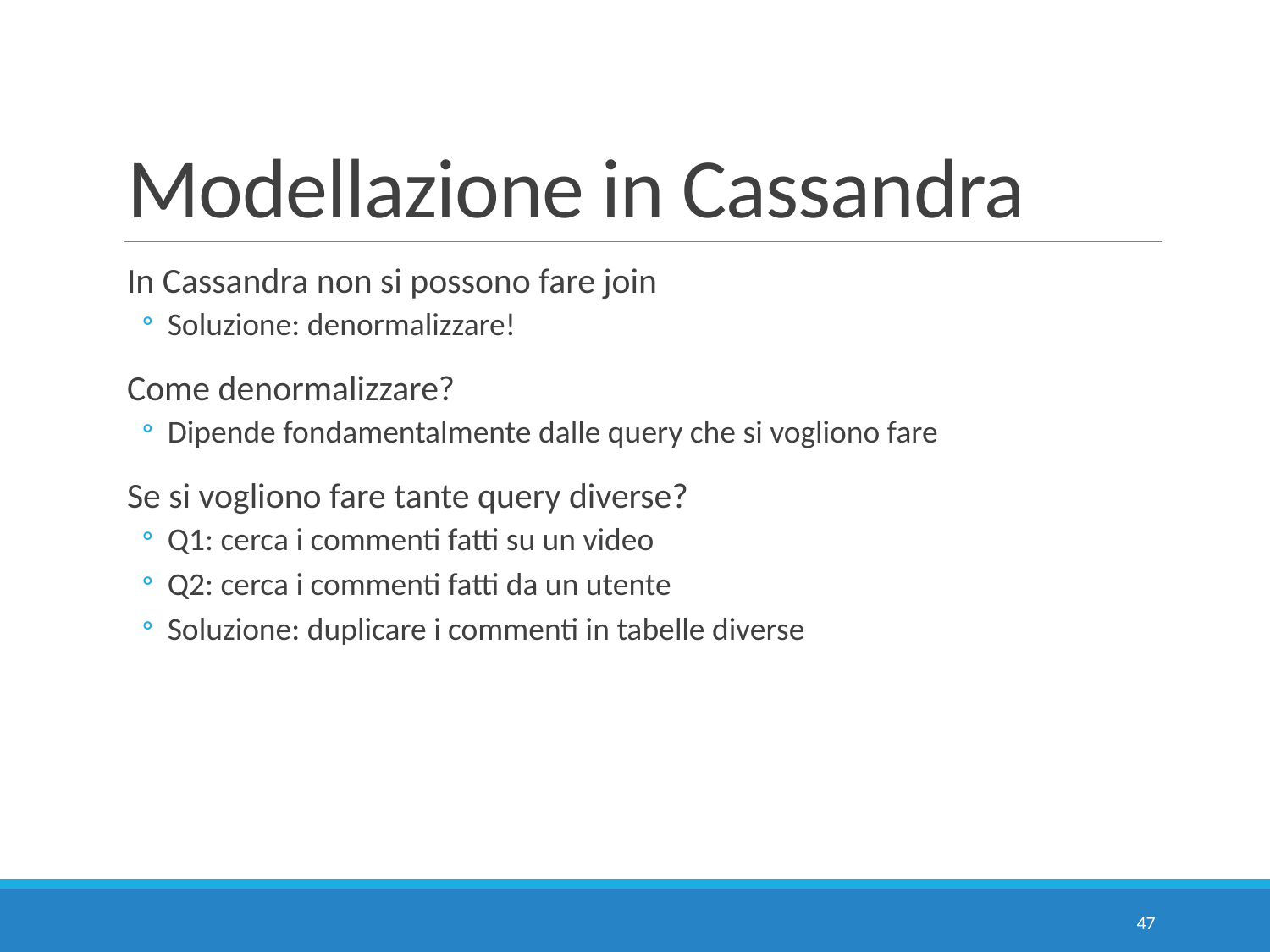

# Modellazione in Cassandra
In Cassandra non si possono fare join
Soluzione: denormalizzare!
Come denormalizzare?
Dipende fondamentalmente dalle query che si vogliono fare
Se si vogliono fare tante query diverse?
Q1: cerca i commenti fatti su un video
Q2: cerca i commenti fatti da un utente
Soluzione: duplicare i commenti in tabelle diverse
47